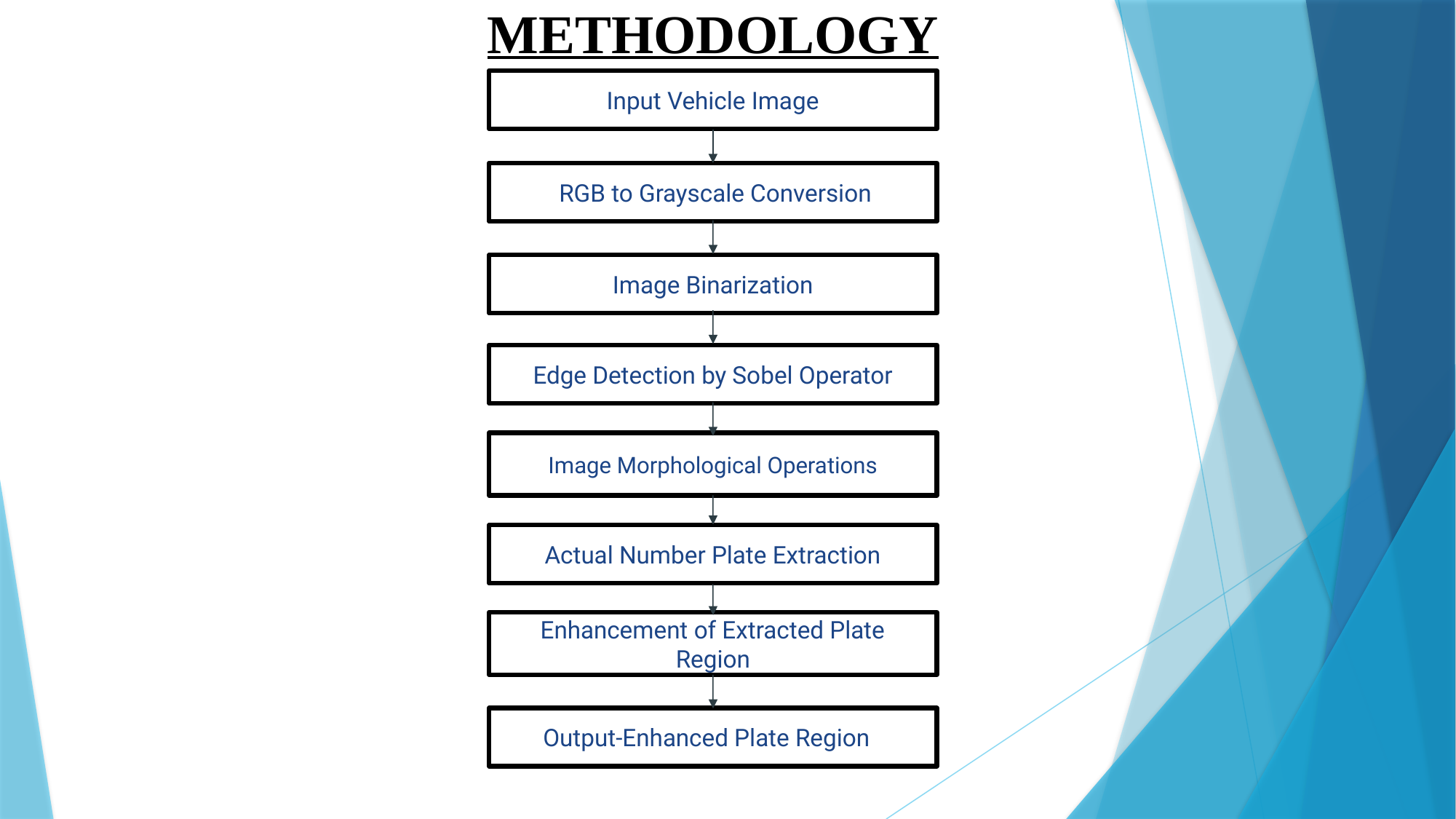

METHODOLOGY
Input Vehicle Image
 RGB to Grayscale Conversion
Image Binarization
Edge Detection by Sobel Operator
Image Morphological Operations
Actual Number Plate Extraction
Enhancement of Extracted Plate Region
        Output-Enhanced Plate Region